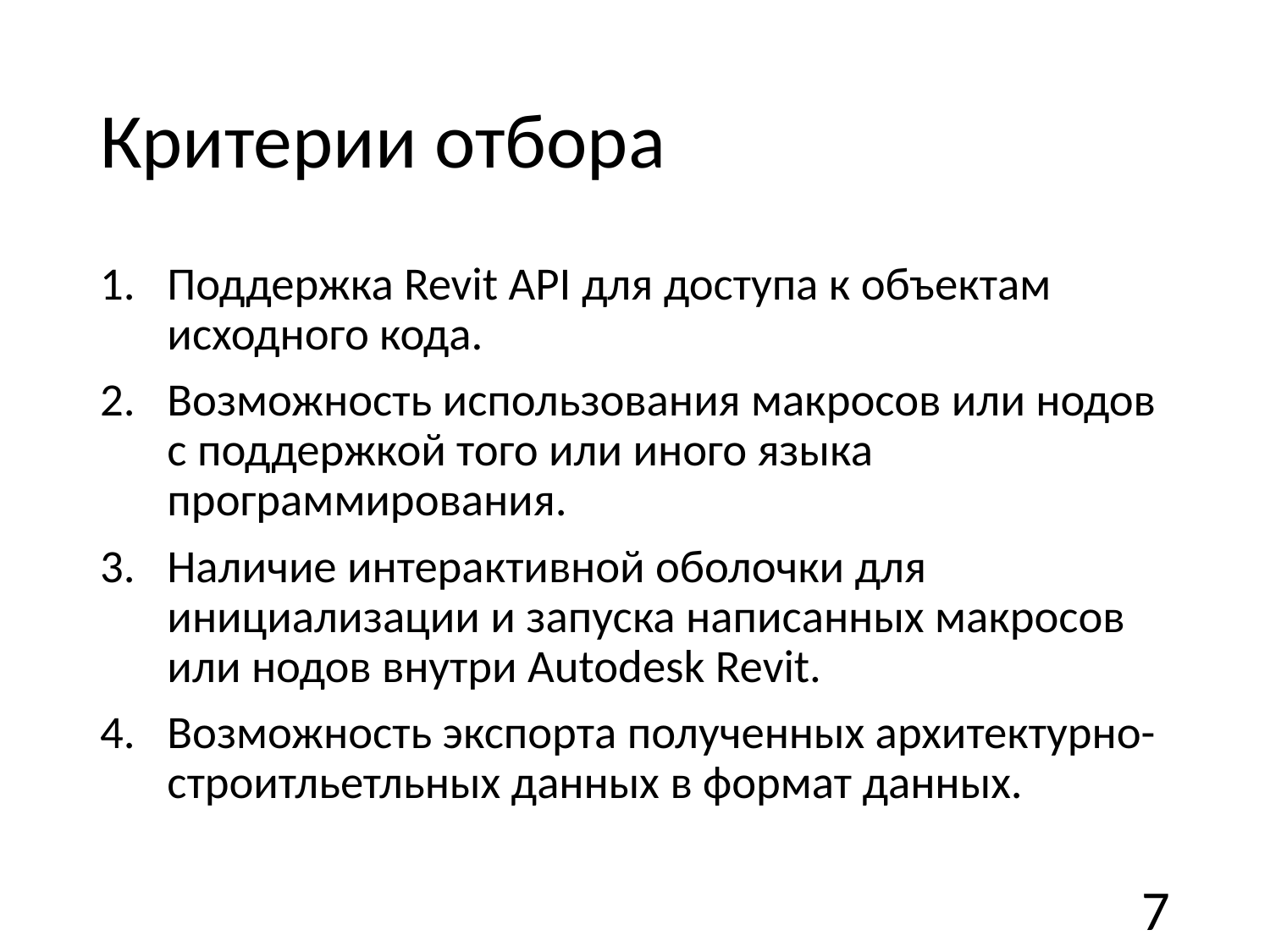

# Критерии отбора
Поддержка Revit API для доступа к объектам исходного кода.
Возможность использования макросов или нодов с поддержкой того или иного языка программирования.
Наличие интерактивной оболочки для инициализации и запуска написанных макросов или нодов внутри Autodesk Revit.
Возможность экспорта полученных архитектурно-строитльетльных данных в формат данных.
7